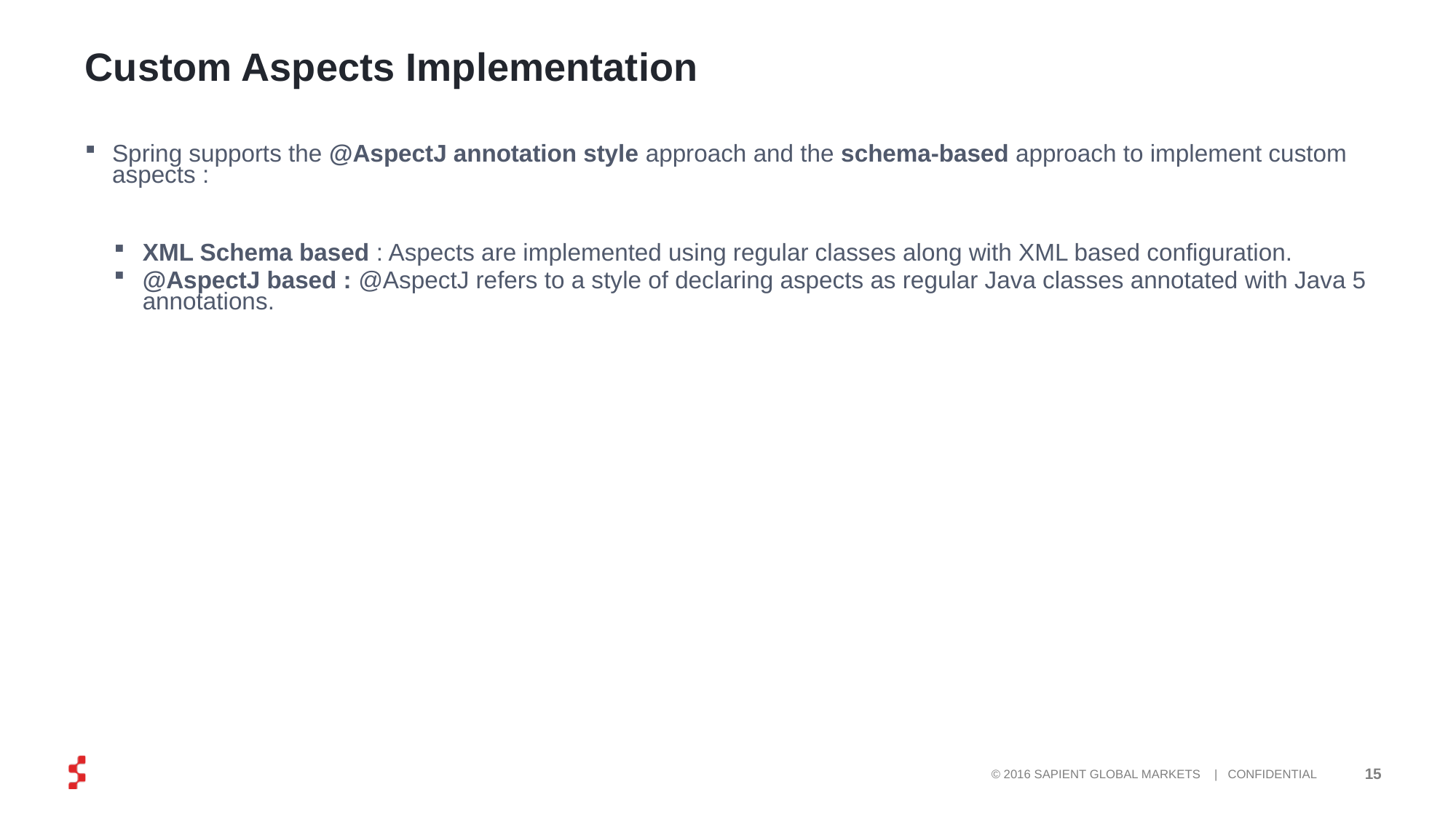

# Custom Aspects Implementation

Spring supports the @AspectJ annotation style approach and the schema-based approach to implement custom aspects :

XML Schema based : Aspects are implemented using regular classes along with XML based configuration.
@AspectJ based : @AspectJ refers to a style of declaring aspects as regular Java classes annotated with Java 5 annotations.